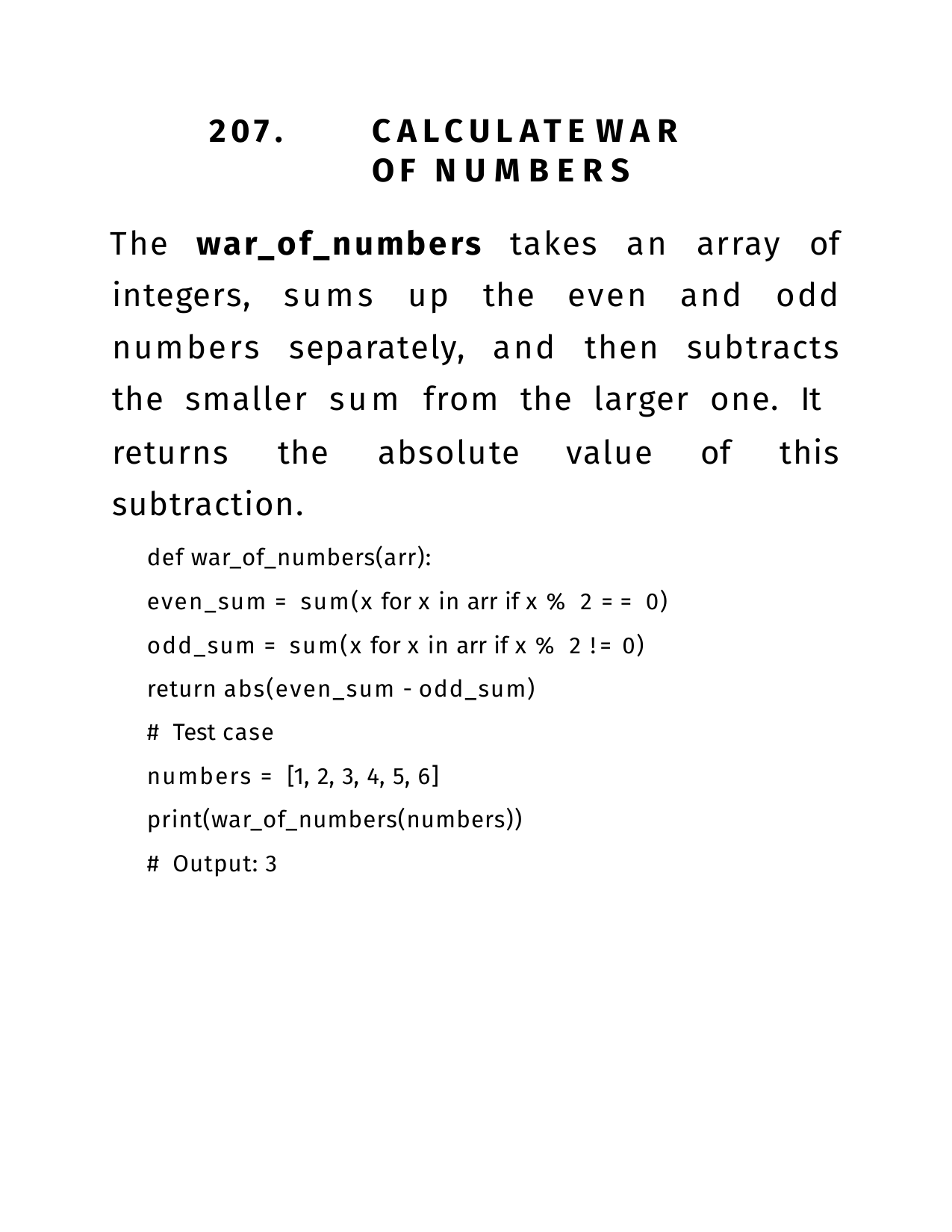

207.	CALCULATE	WAR	OF NUMBERS
The  war_of_numbers  takes  an  array  of integers,  sums  up  the  even  and  odd numbers  separately,  and  then  subtracts the  smaller  sum  from  the  larger  one.  It
returns	the	absolute	value subtraction.
def war_of_numbers(arr):
even_sum = sum(x for x in arr if x % 2 == 0) odd_sum = sum(x for x in arr if x % 2 != 0) return abs(even_sum - odd_sum)
# Test case
numbers = [1, 2, 3, 4, 5, 6] print(war_of_numbers(numbers)) # Output: 3
of	this